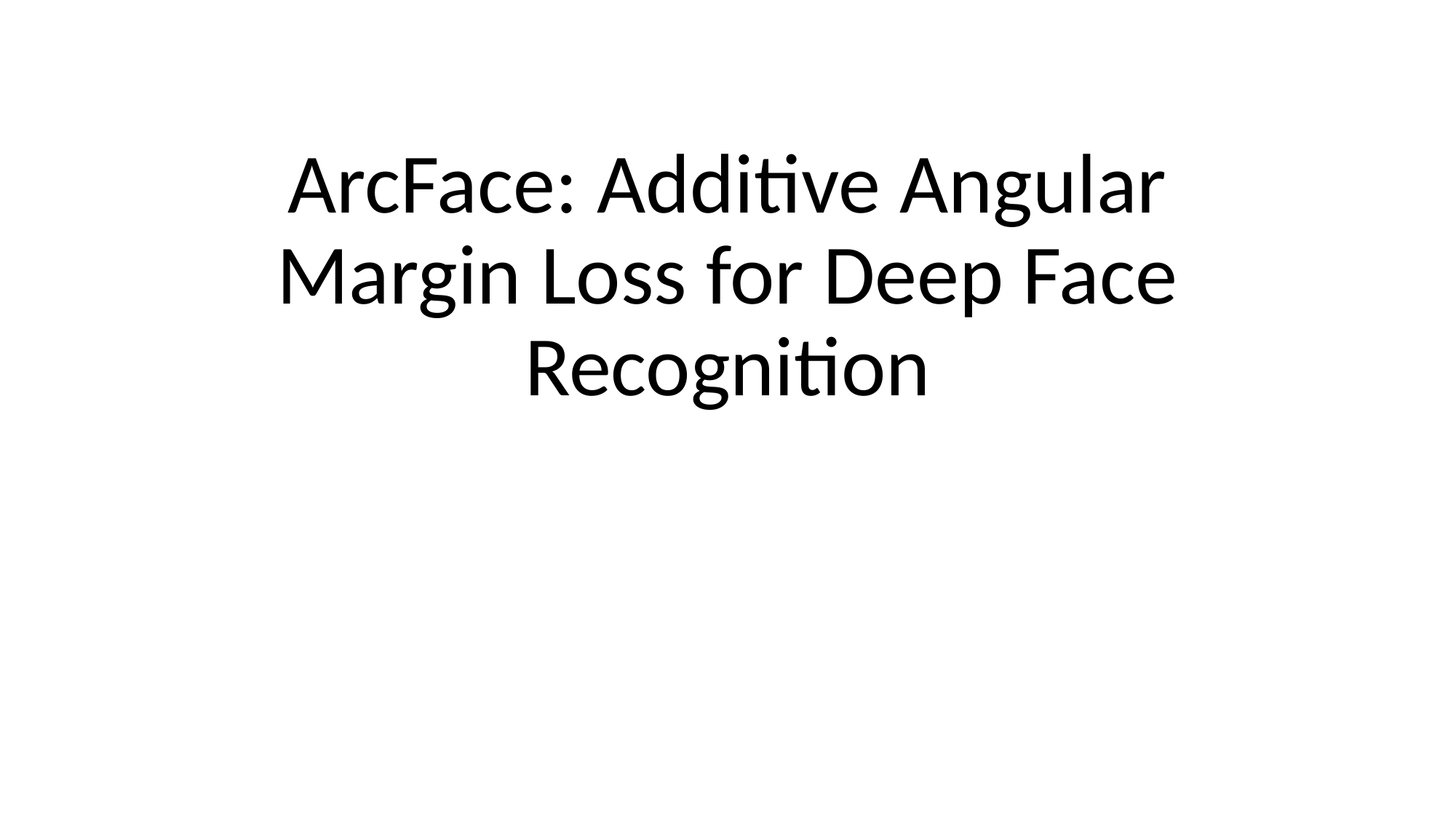

# ArcFace: Additive Angular Margin Loss for Deep Face Recognition